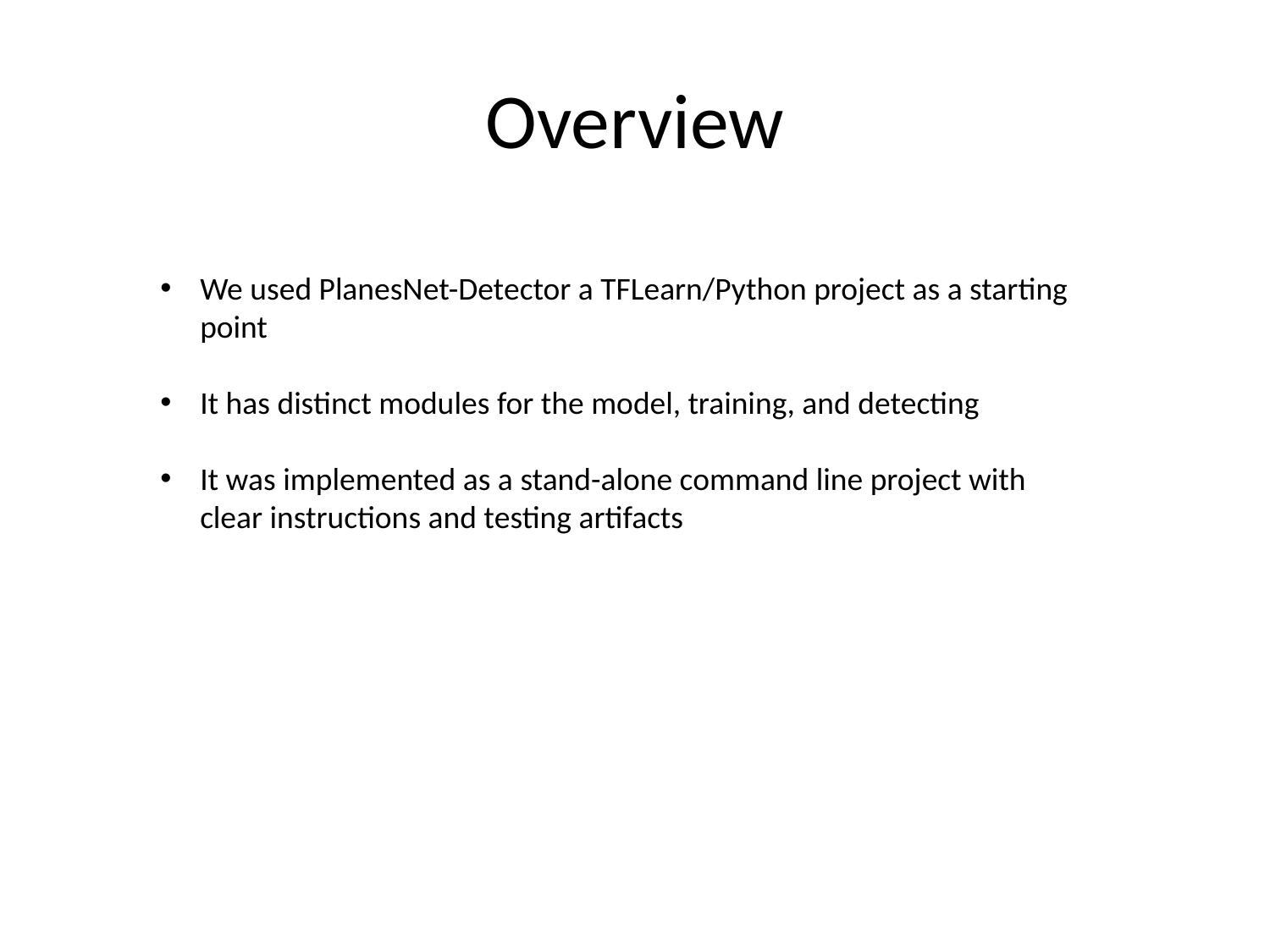

# Overview
We used PlanesNet-Detector a TFLearn/Python project as a starting point

It has distinct modules for the model, training, and detecting

It was implemented as a stand-alone command line project with clear instructions and testing artifacts